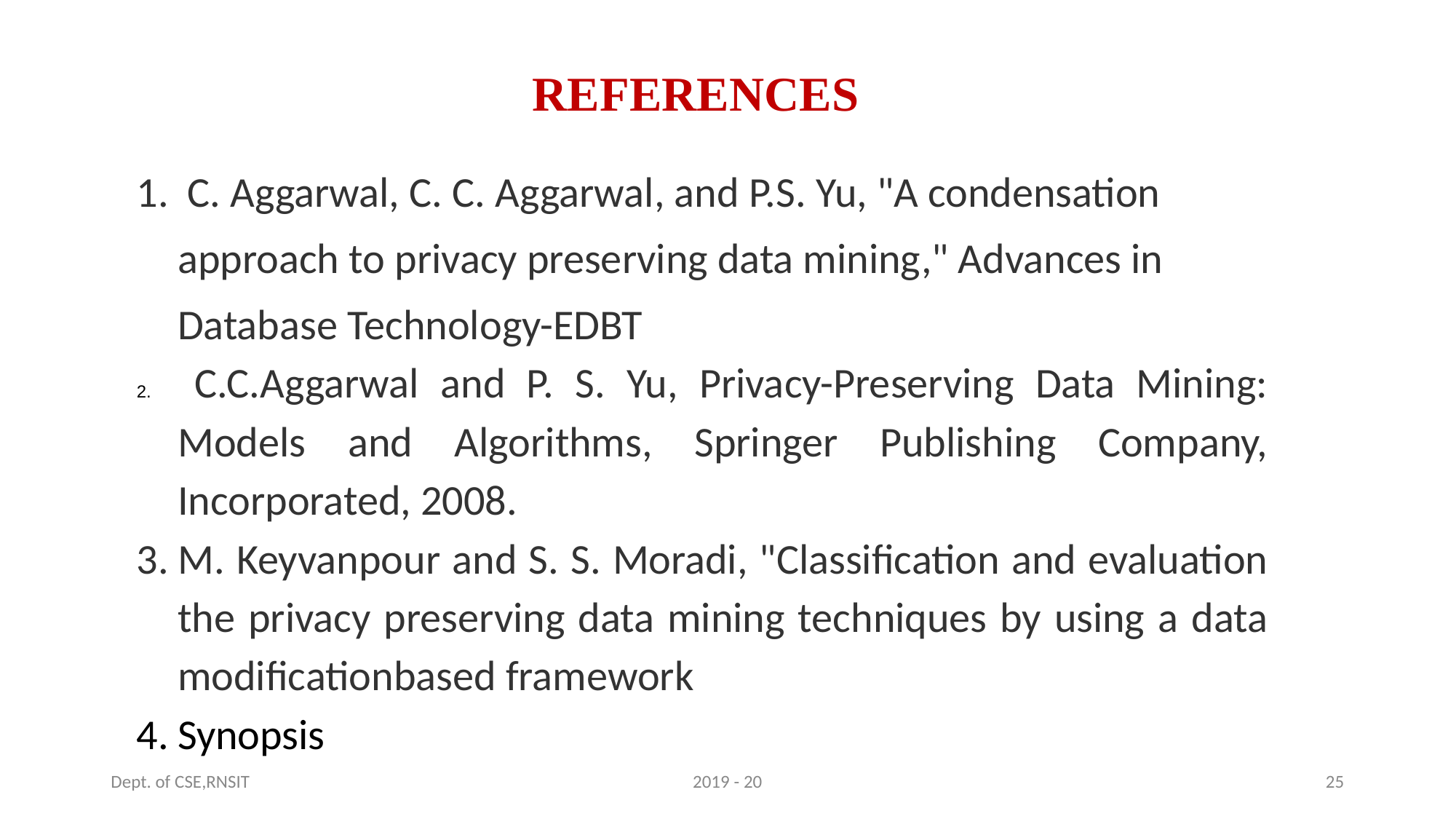

# REFERENCES
 C. Aggarwal, C. C. Aggarwal, and P.S. Yu, "A condensation approach to privacy preserving data mining," Advances in Database Technology-EDBT
 C.C.Aggarwal and P. S. Yu, Privacy-Preserving Data Mining: Models and Algorithms, Springer Publishing Company, Incorporated, 2008.
M. Keyvanpour and S. S. Moradi, "Classification and evaluation the privacy preserving data mining techniques by using a data modificationbased framework
Synopsis
Dept. of CSE,RNSIT
2019 - 20
25